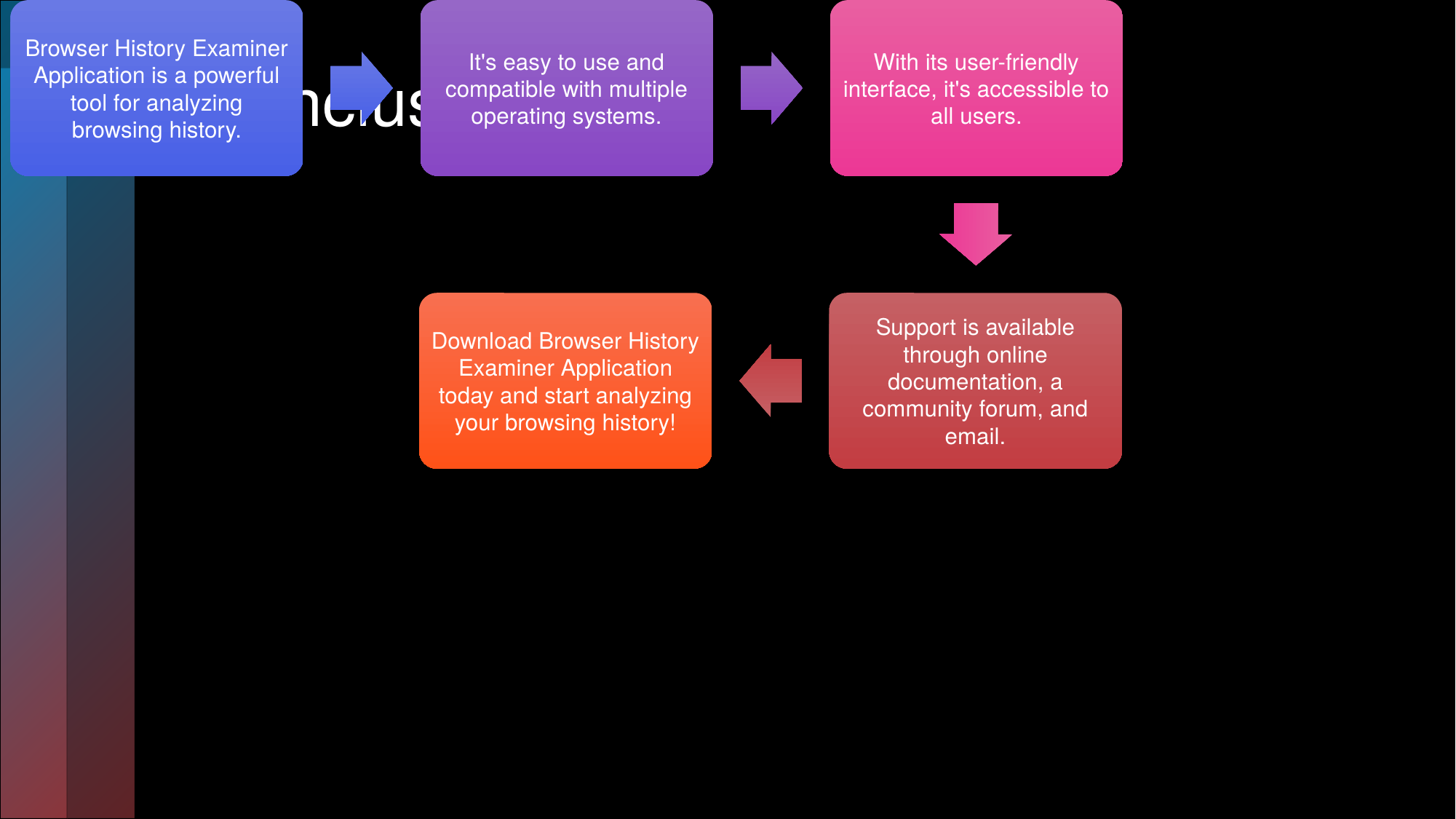

# Conclusion

Browser History Examiner Application is a powerful tool for analyzing browsing history.

It's easy to use and compatible with multiple operating systems.

With its user-friendly interface, it's accessible to all users.

Support is available through online documentation, a community forum, and email.

Download Browser History Examiner Application today and start analyzing your browsing history!